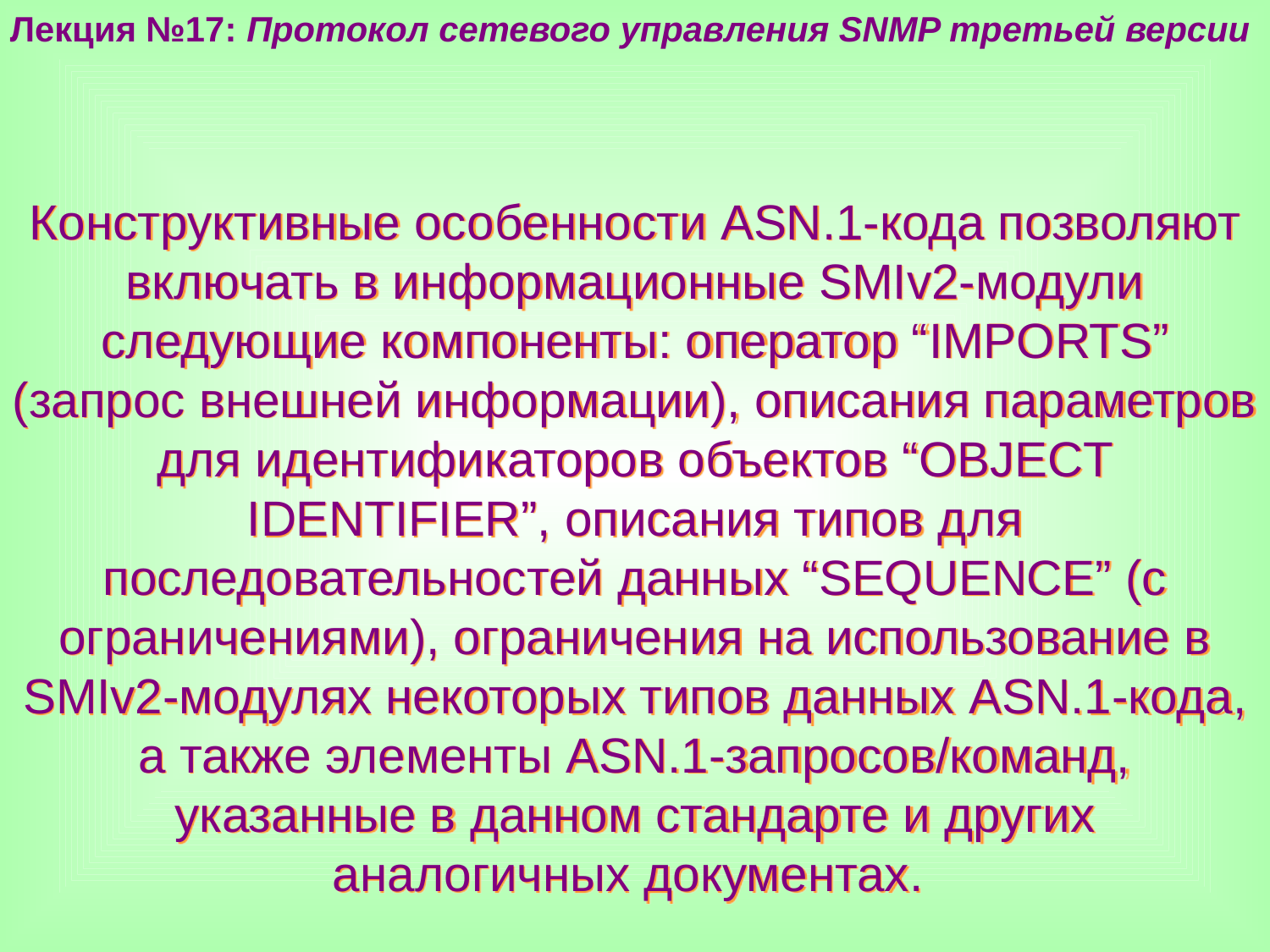

Лекция №17: Протокол сетевого управления SNMP третьей версии
Конструктивные особенности ASN.1-кода позволяют включать в информационные SMIv2-модули следующие компоненты: оператор “IMPORTS” (запрос внешней информации), описания параметров для идентификаторов объектов “OBJECT IDENTIFIER”, описания типов для последовательностей данных “SEQUENCE” (с ограничениями), ограничения на использование в SMIv2-модулях некоторых типов данных ASN.1-кода, а также элементы ASN.1-запросов/команд, указанные в данном стандарте и других
аналогичных документах.